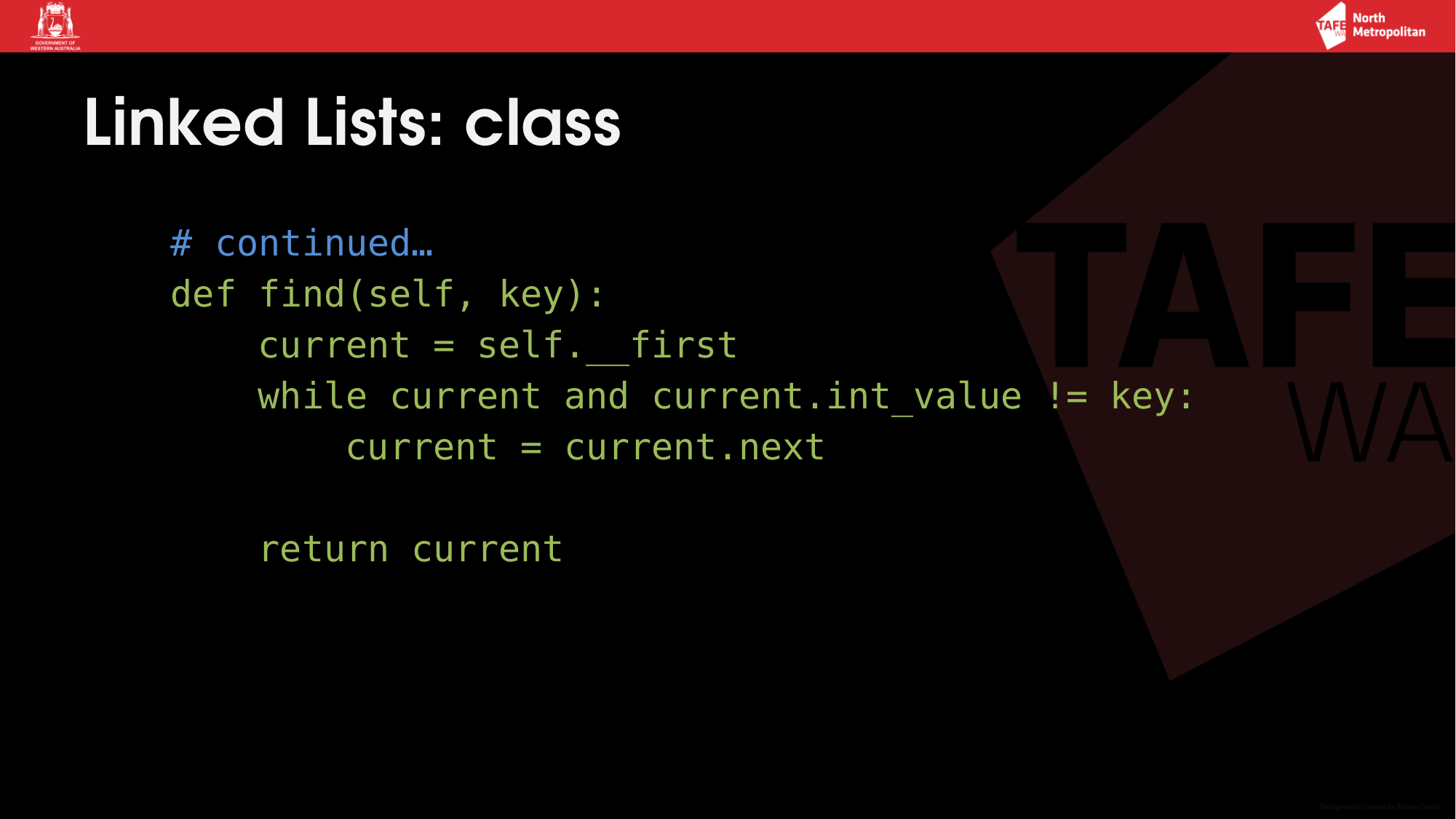

# Linked Lists: class
    # continued…
    def find(self, key):
        current = self.__first
        while current and current.int_value != key:
            current = current.next

        return current